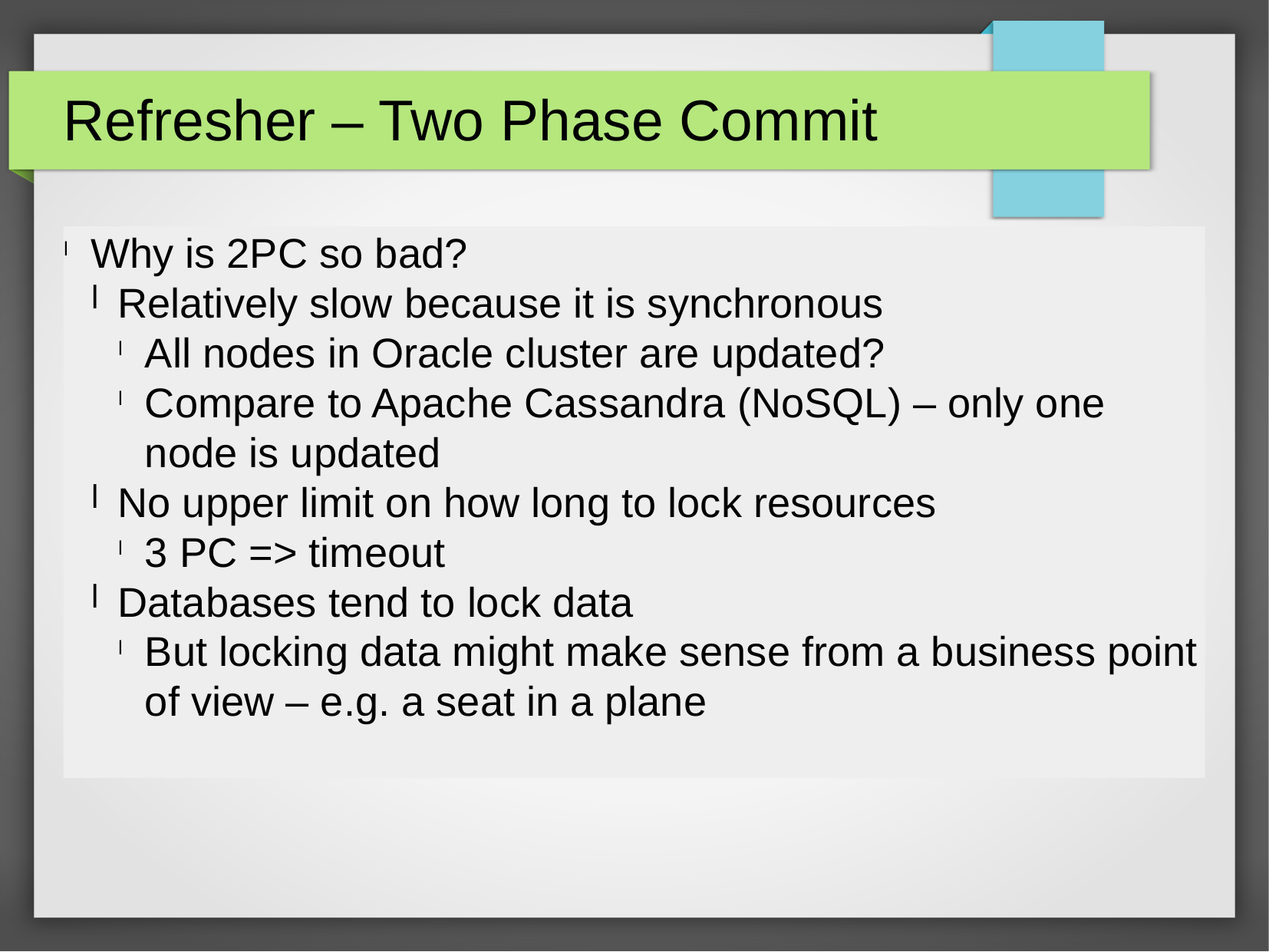

Refresher – Two Phase Commit
Why is 2PC so bad?
Relatively slow because it is synchronous
All nodes in Oracle cluster are updated?
Compare to Apache Cassandra (NoSQL) – only one node is updated
No upper limit on how long to lock resources
3 PC => timeout
Databases tend to lock data
But locking data might make sense from a business point of view – e.g. a seat in a plane